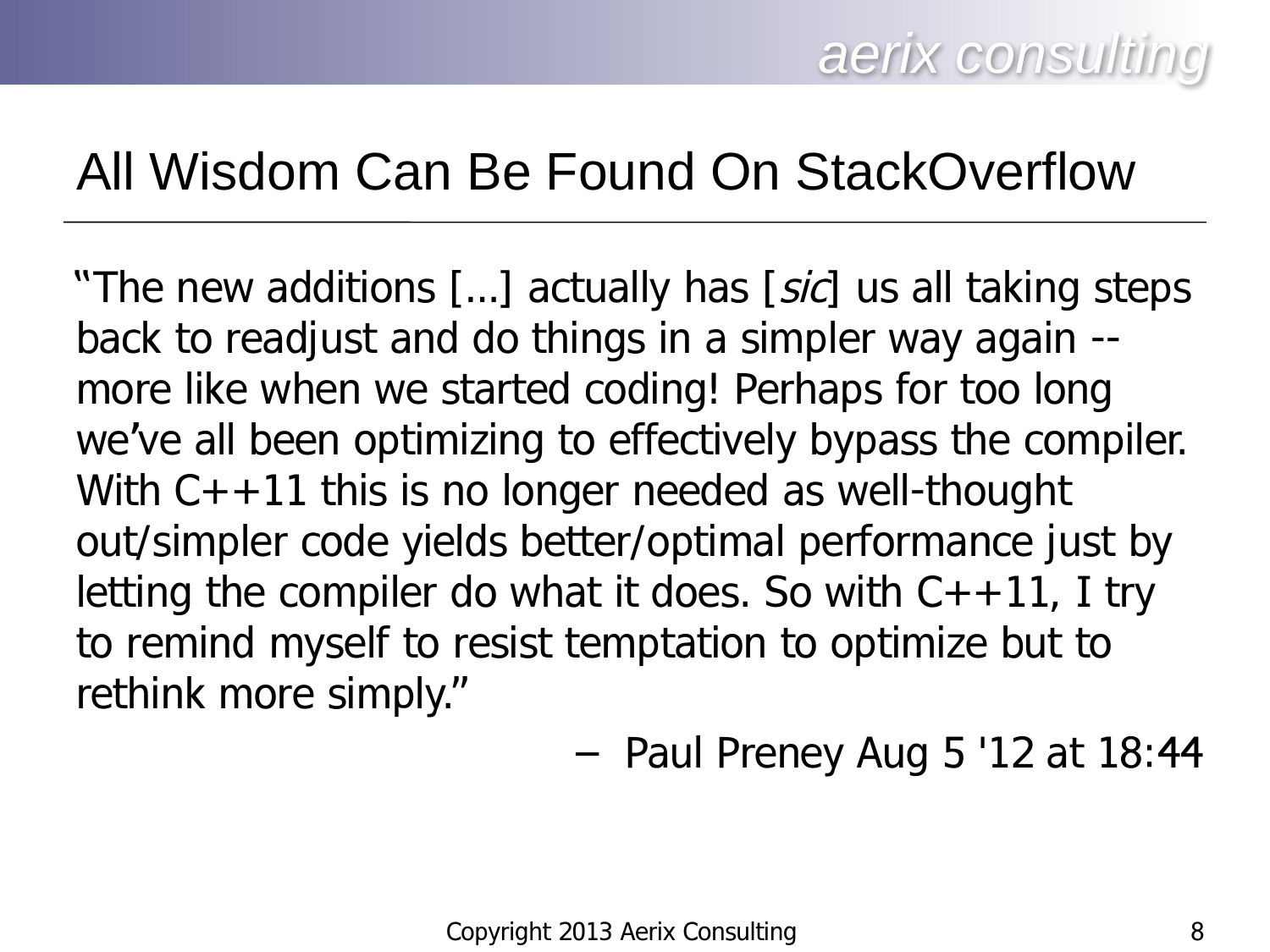

# All Wisdom Can Be Found On StackOverflow
“The new additions […] actually has [sic] us all taking steps back to readjust and do things in a simpler way again --more like when we started coding! Perhaps for too long we’ve all been optimizing to effectively bypass the compiler. With C++11 this is no longer needed as well-thought out/simpler code yields better/optimal performance just by letting the compiler do what it does. So with C++11, I try to remind myself to resist temptation to optimize but to rethink more simply.”
–  Paul Preney Aug 5 '12 at 18:44
8
Copyright 2013 Aerix Consulting